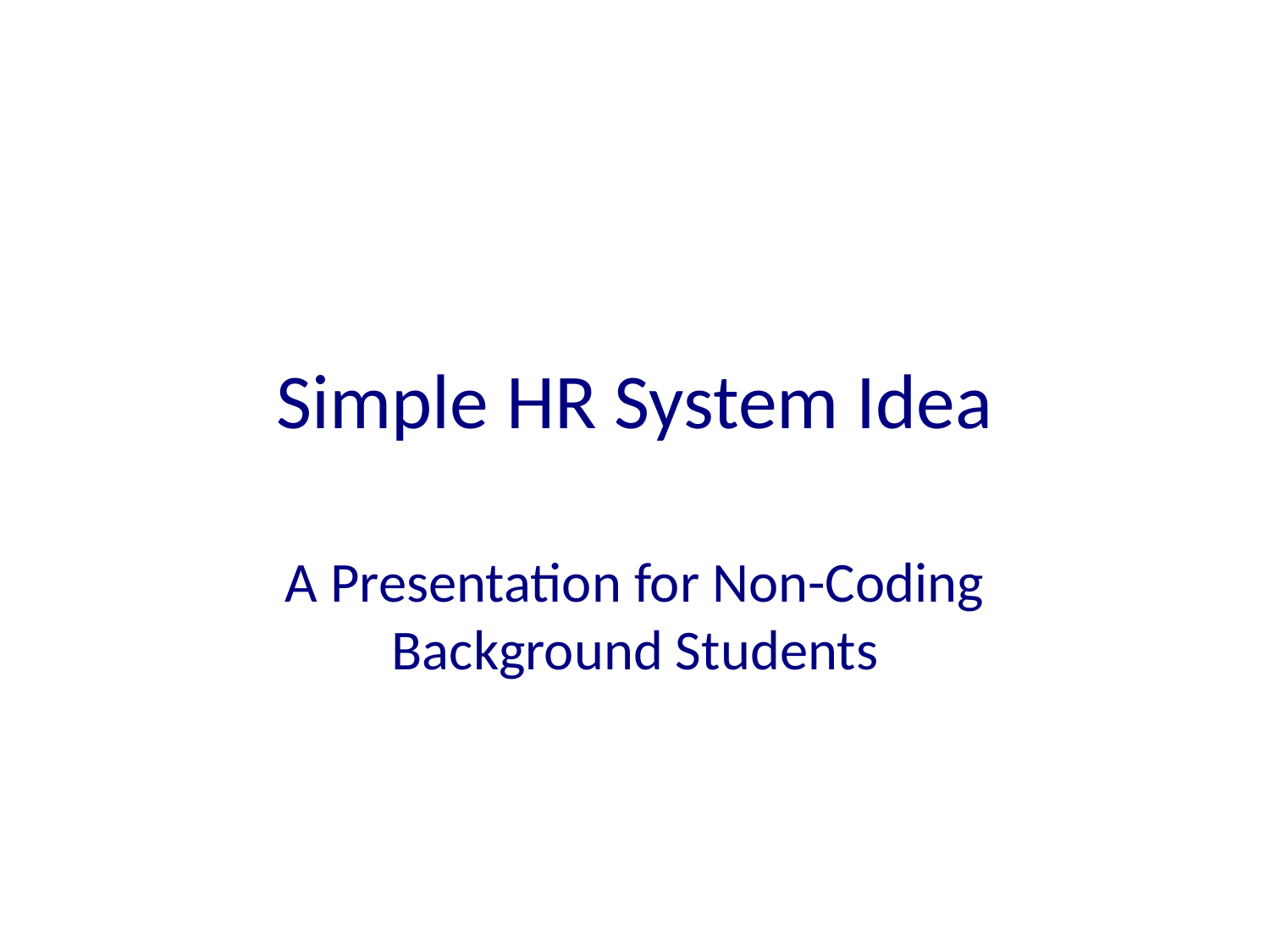

# Simple HR System Idea
A Presentation for Non-Coding Background Students